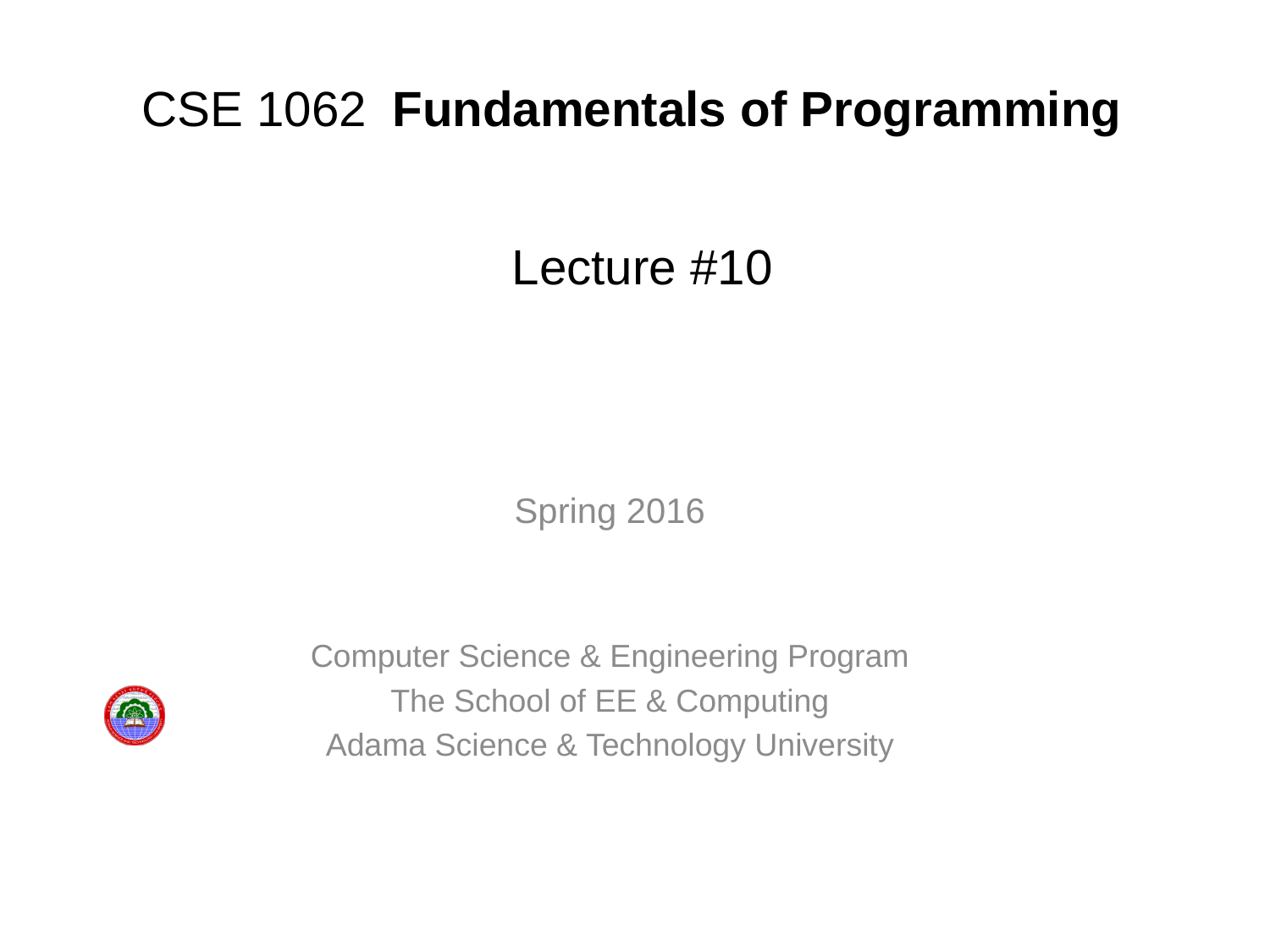

# CSE 1062  Fundamentals of Programming Lecture #10

Spring 2016

Computer Science & Engineering Program
The School of EE & Computing
Adama Science & Technology University